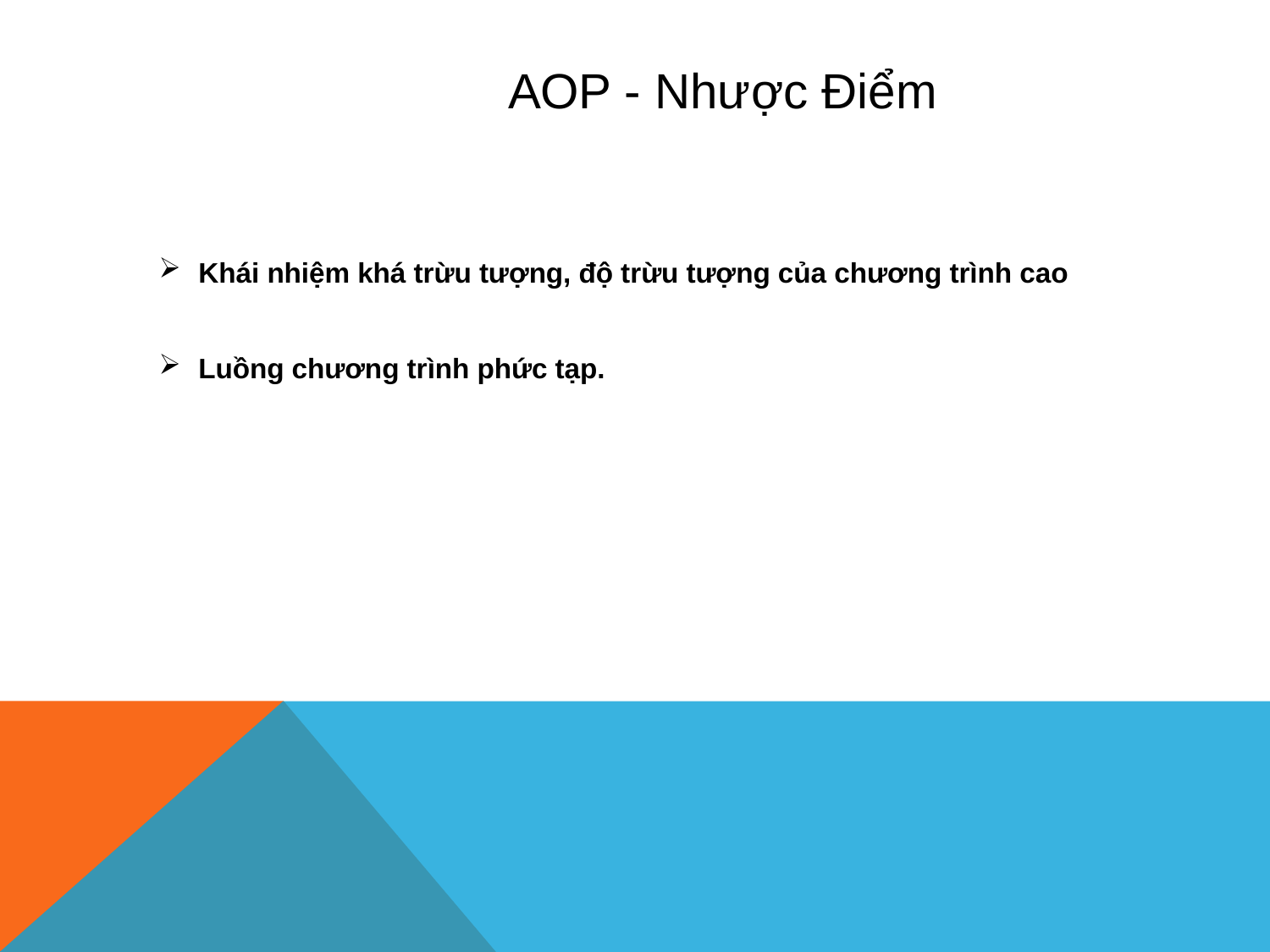

# AOP - Nhược Điểm

Khái nhiệm khá trừu tượng, độ trừu tượng của chương trình cao

Luồng chương trình phức tạp.